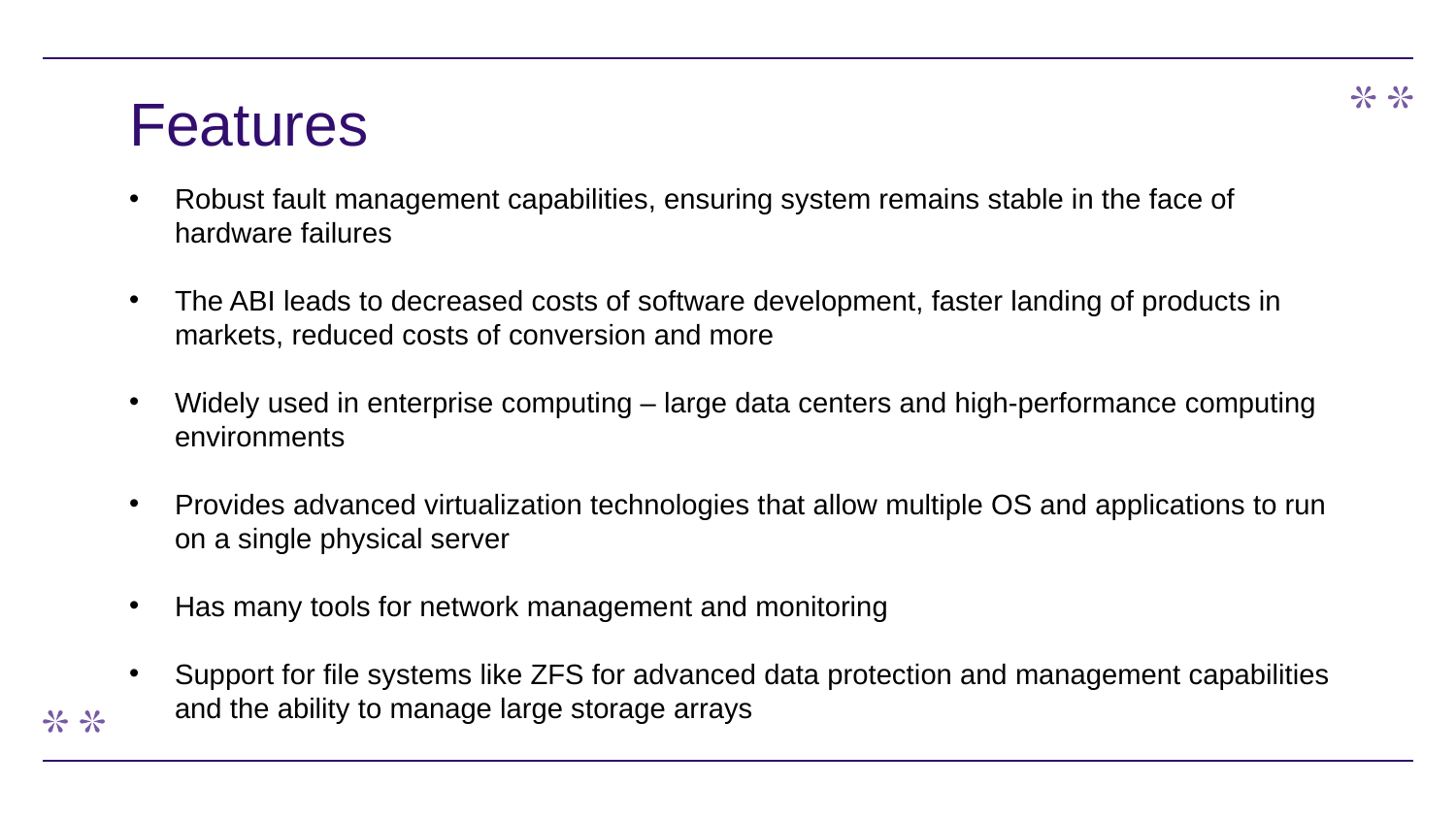

# Features
Robust fault management capabilities, ensuring system remains stable in the face of hardware failures

The ABI leads to decreased costs of software development, faster landing of products in markets, reduced costs of conversion and more

Widely used in enterprise computing – large data centers and high-performance computing environments

Provides advanced virtualization technologies that allow multiple OS and applications to run on a single physical server

Has many tools for network management and monitoring

Support for file systems like ZFS for advanced data protection and management capabilities and the ability to manage large storage arrays